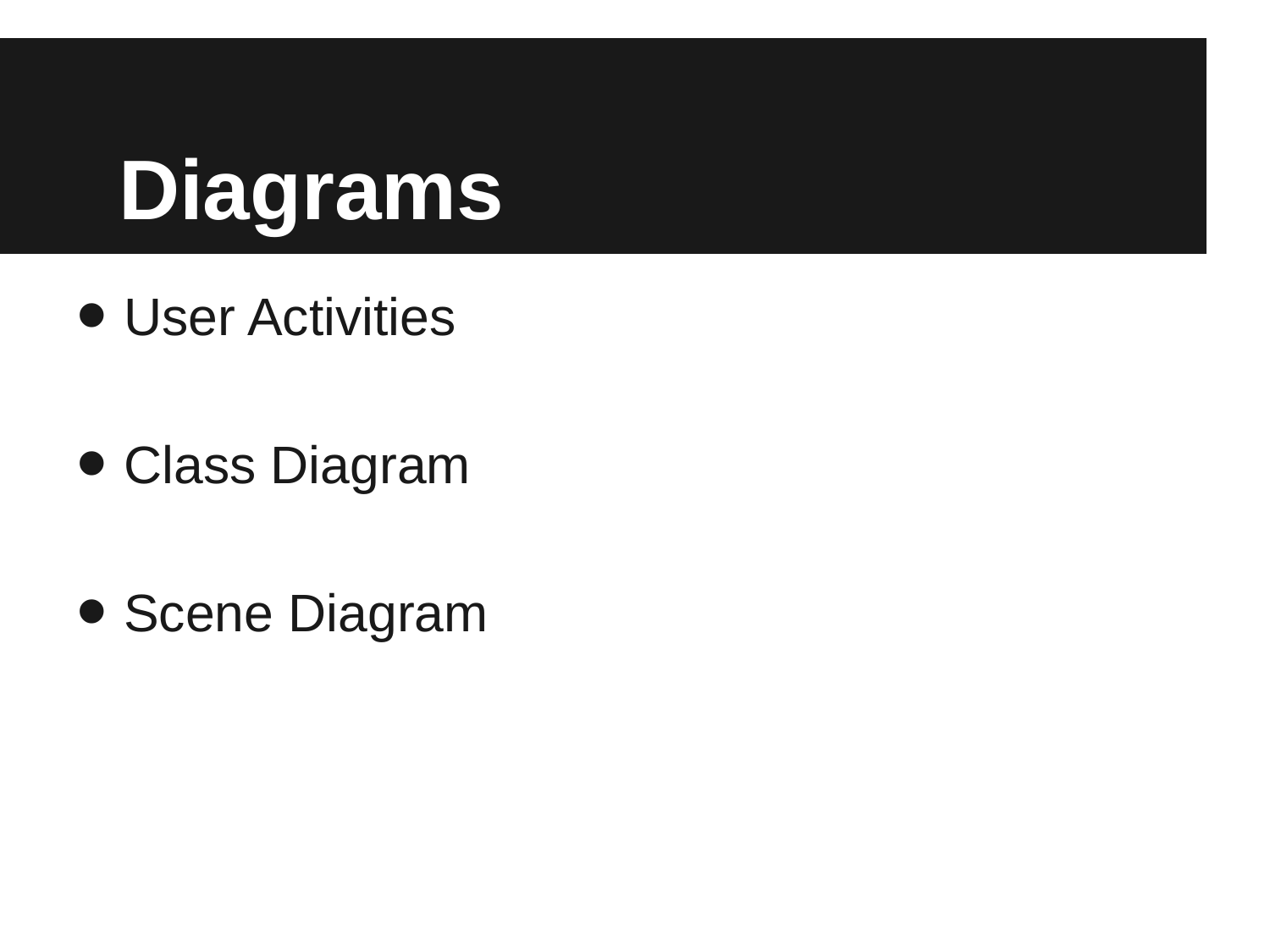

# Diagrams
User Activities

Class Diagram

Scene Diagram